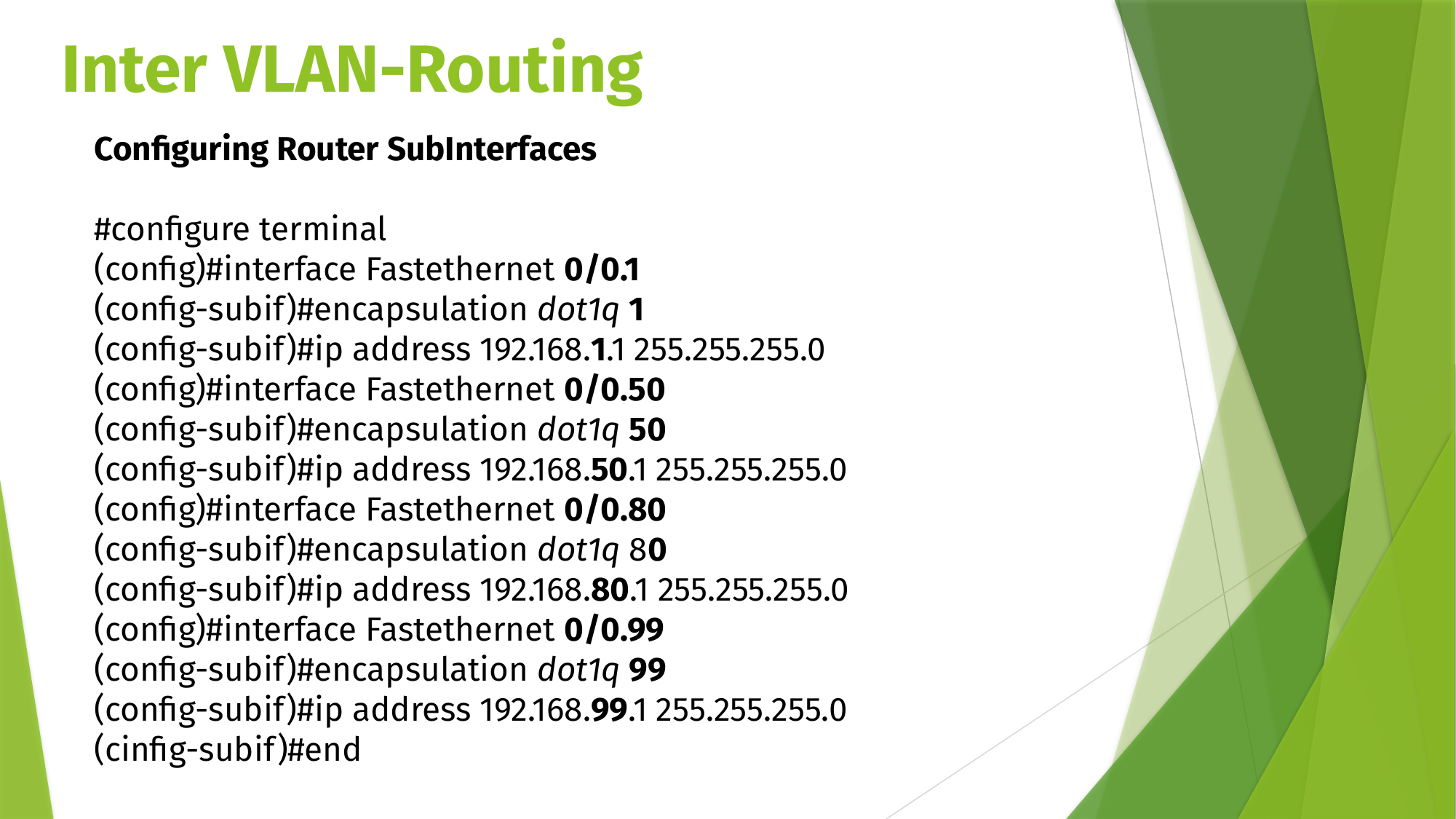

# Inter VLAN-Routing
Configuring Router SubInterfaces

#configure terminal
(config)#interface Fastethernet 0/0.1
(config-subif)#encapsulation dot1q 1
(config-subif)#ip address 192.168.1.1 255.255.255.0
(config)#interface Fastethernet 0/0.50
(config-subif)#encapsulation dot1q 50
(config-subif)#ip address 192.168.50.1 255.255.255.0
(config)#interface Fastethernet 0/0.80
(config-subif)#encapsulation dot1q 80
(config-subif)#ip address 192.168.80.1 255.255.255.0
(config)#interface Fastethernet 0/0.99
(config-subif)#encapsulation dot1q 99
(config-subif)#ip address 192.168.99.1 255.255.255.0
(cinfig-subif)#end